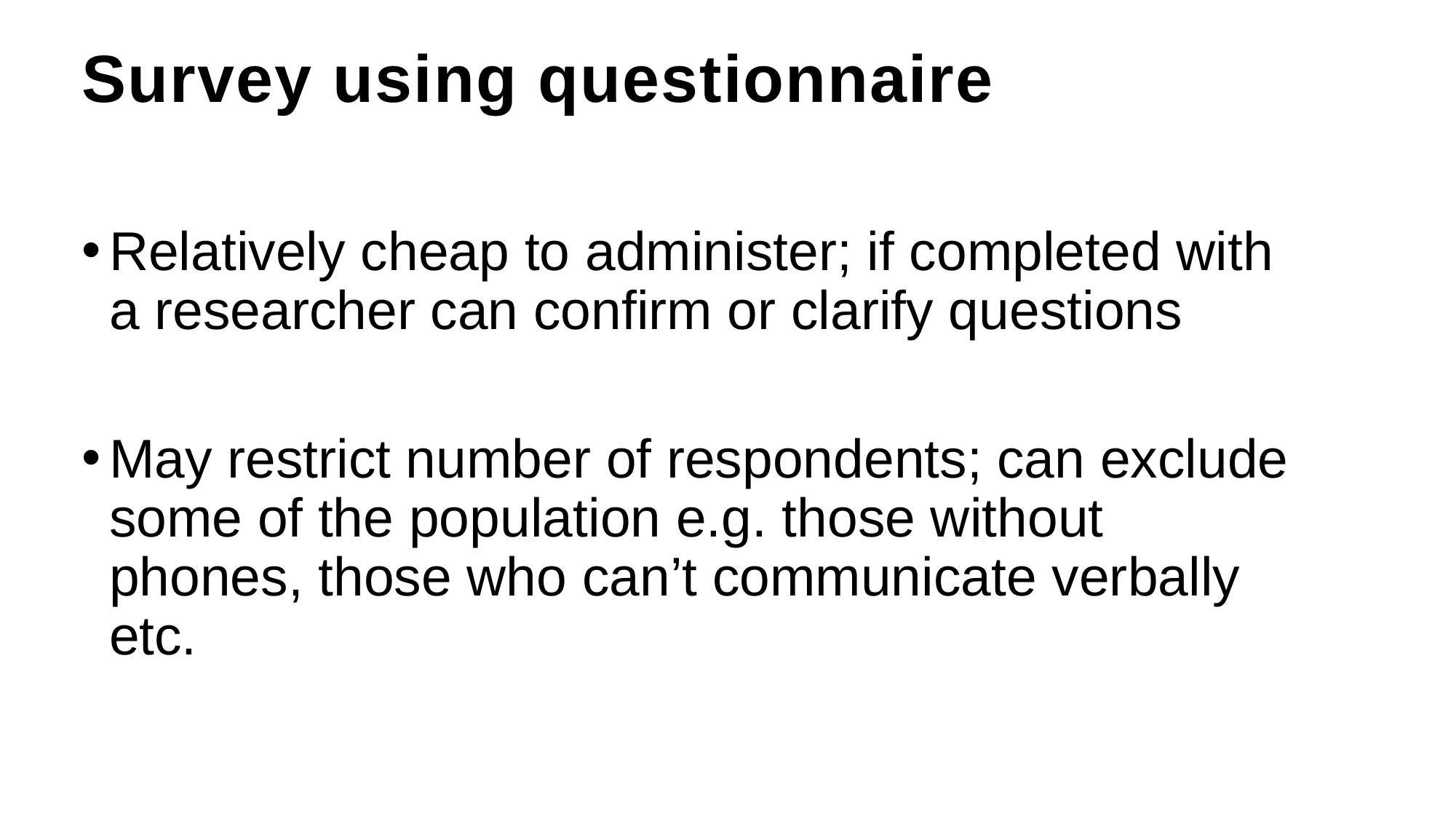

# Survey using questionnaire
Relatively cheap to administer; if completed with a researcher can confirm or clarify questions

May restrict number of respondents; can exclude some of the population e.g. those without phones, those who can’t communicate verbally etc.